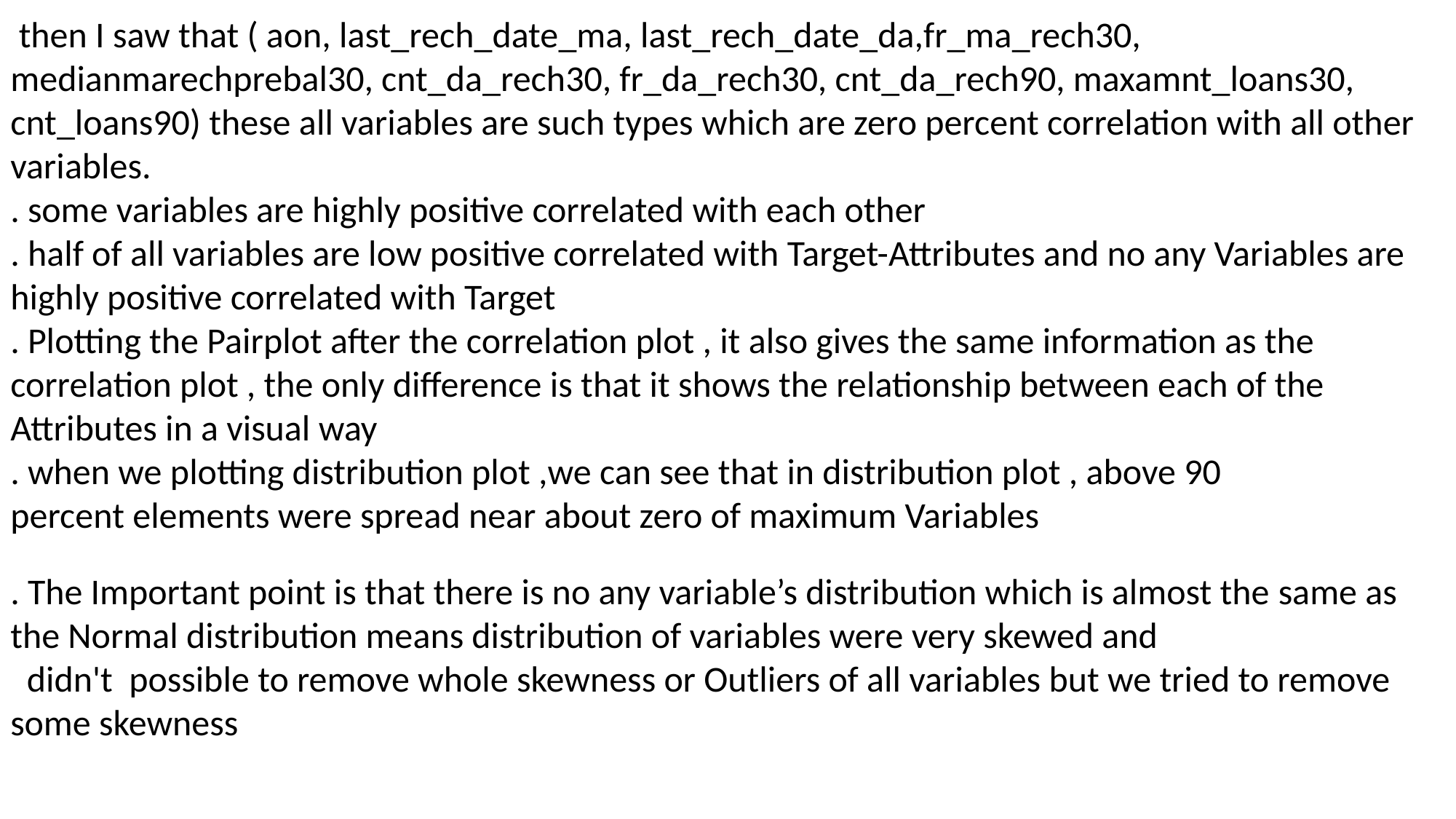

then I saw that ( aon, last_rech_date_ma, last_rech_date_da,fr_ma_rech30, medianmarechprebal30, cnt_da_rech30, fr_da_rech30, cnt_da_rech90, maxamnt_loans30, cnt_loans90) these all variables are such types which are zero percent correlation with all other variables.
. some variables are highly positive correlated with each other
. half of all variables are low positive correlated with Target-Attributes and no any Variables are highly positive correlated with Target
. Plotting the Pairplot after the correlation plot , it also gives the same information as the correlation plot , the only difference is that it shows the relationship between each of the Attributes in a visual way
. when we plotting distribution plot ,we can see that in distribution plot , above 90 percent elements were spread near about zero of maximum Variables

. The Important point is that there is no any variable’s distribution which is almost the same as the Normal distribution means distribution of variables were very skewed and
  didn't  possible to remove whole skewness or Outliers of all variables but we tried to remove some skewness